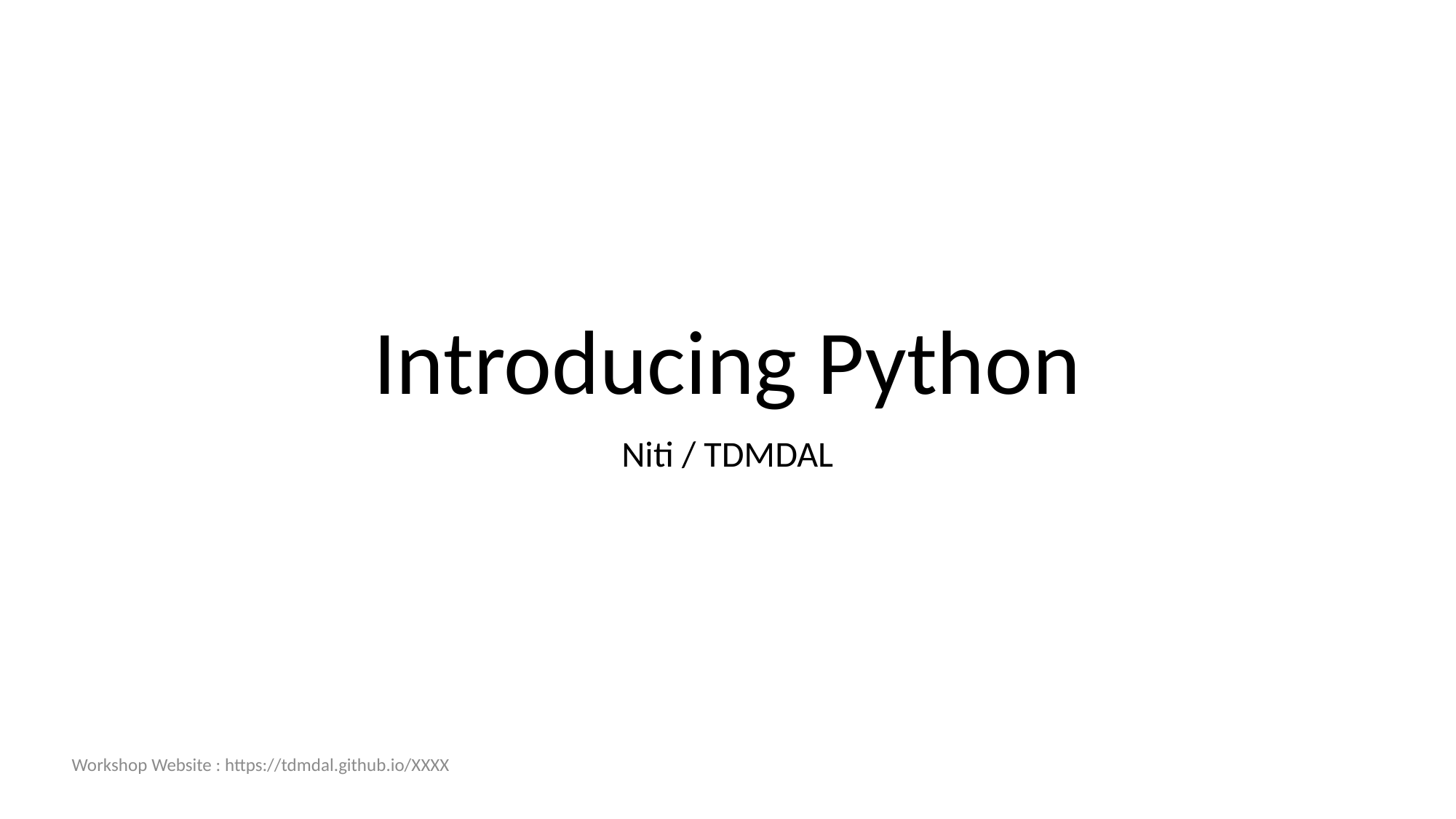

# Introducing Python
Niti / TDMDAL
Workshop Website : https://tdmdal.github.io/XXXX